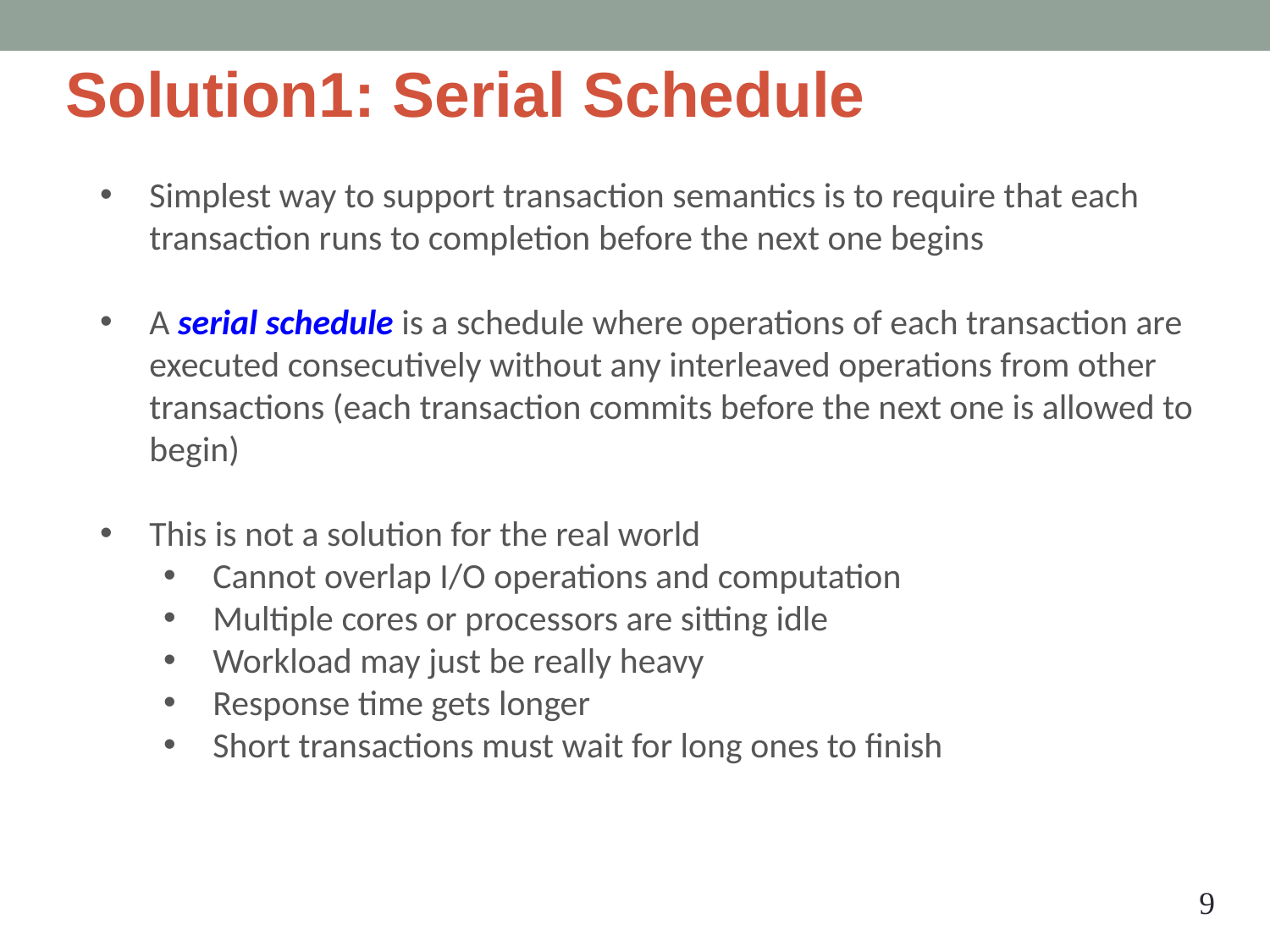

# Solution1: Serial Schedule
Simplest way to support transaction semantics is to require that each transaction runs to completion before the next one begins

A serial schedule is a schedule where operations of each transaction are executed consecutively without any interleaved operations from other transactions (each transaction commits before the next one is allowed to begin)

This is not a solution for the real world
Cannot overlap I/O operations and computation
Multiple cores or processors are sitting idle
Workload may just be really heavy
Response time gets longer
Short transactions must wait for long ones to finish
9